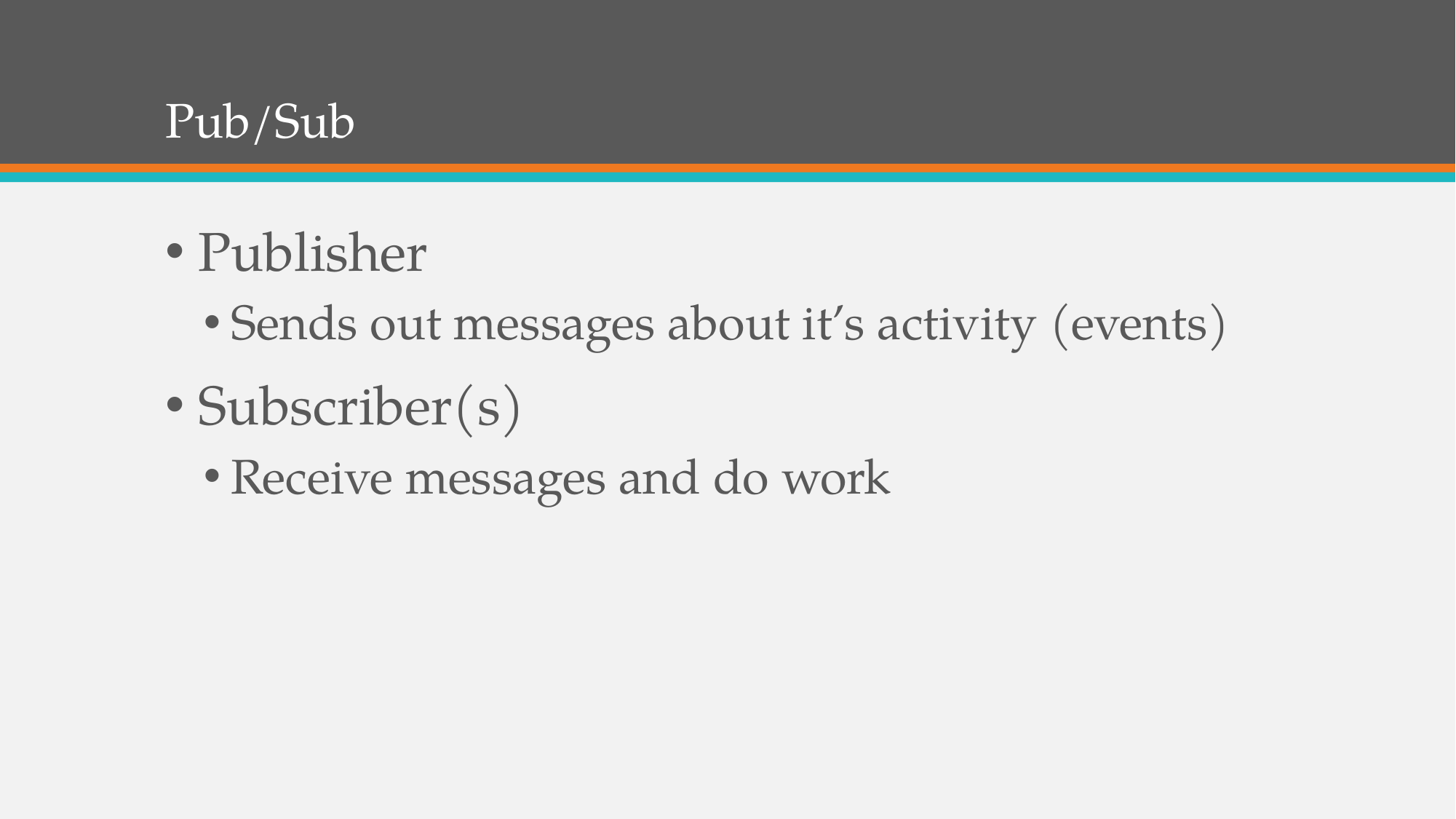

# Pub/Sub
Publisher
Sends out messages about it’s activity (events)
Subscriber(s)
Receive messages and do work